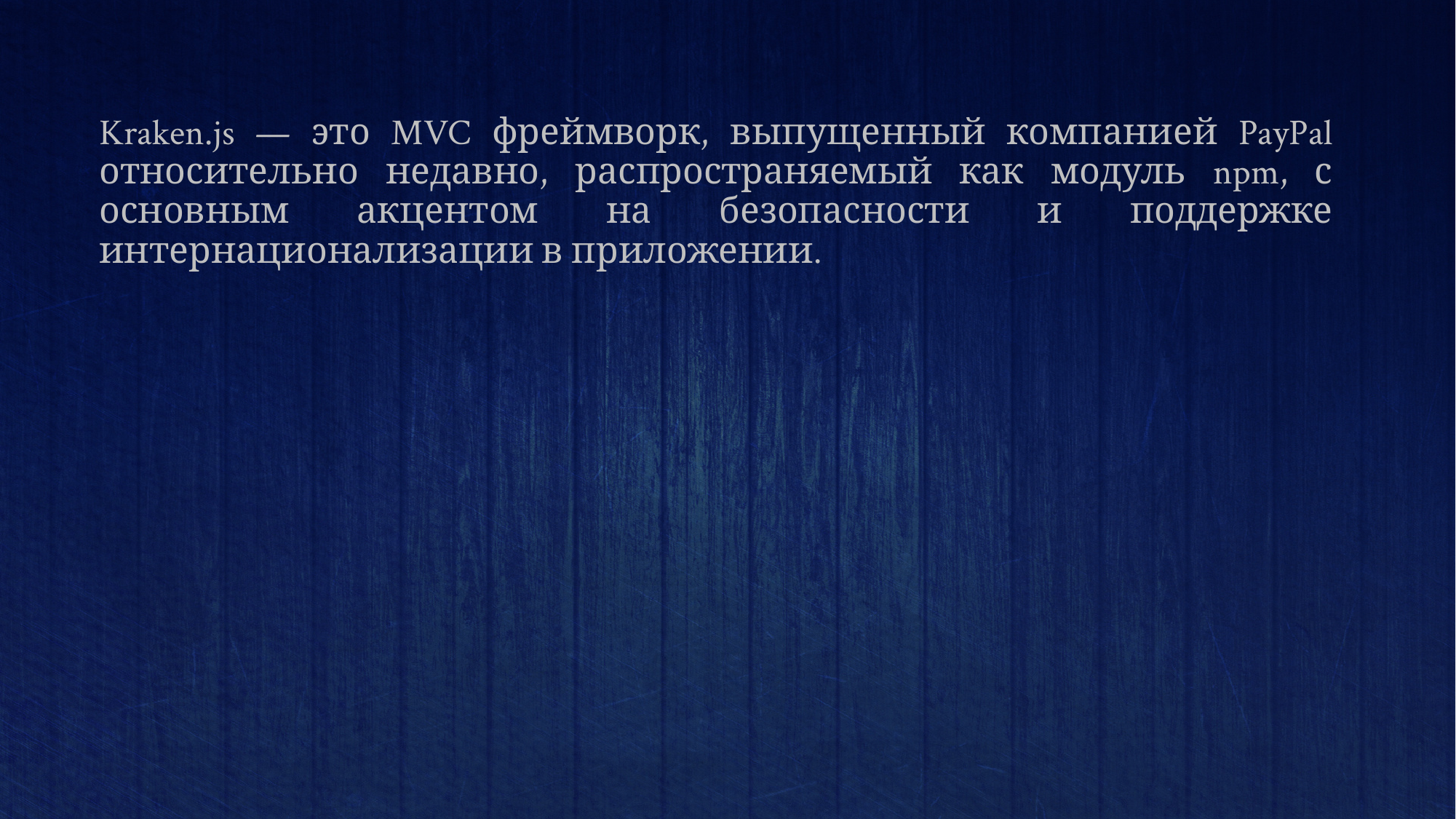

Kraken.js — это MVC фреймворк, выпущенный компанией PayPal относительно недавно, распространяемый как модуль npm, с основным акцентом на безопасности и поддержке интернационализации в приложении.